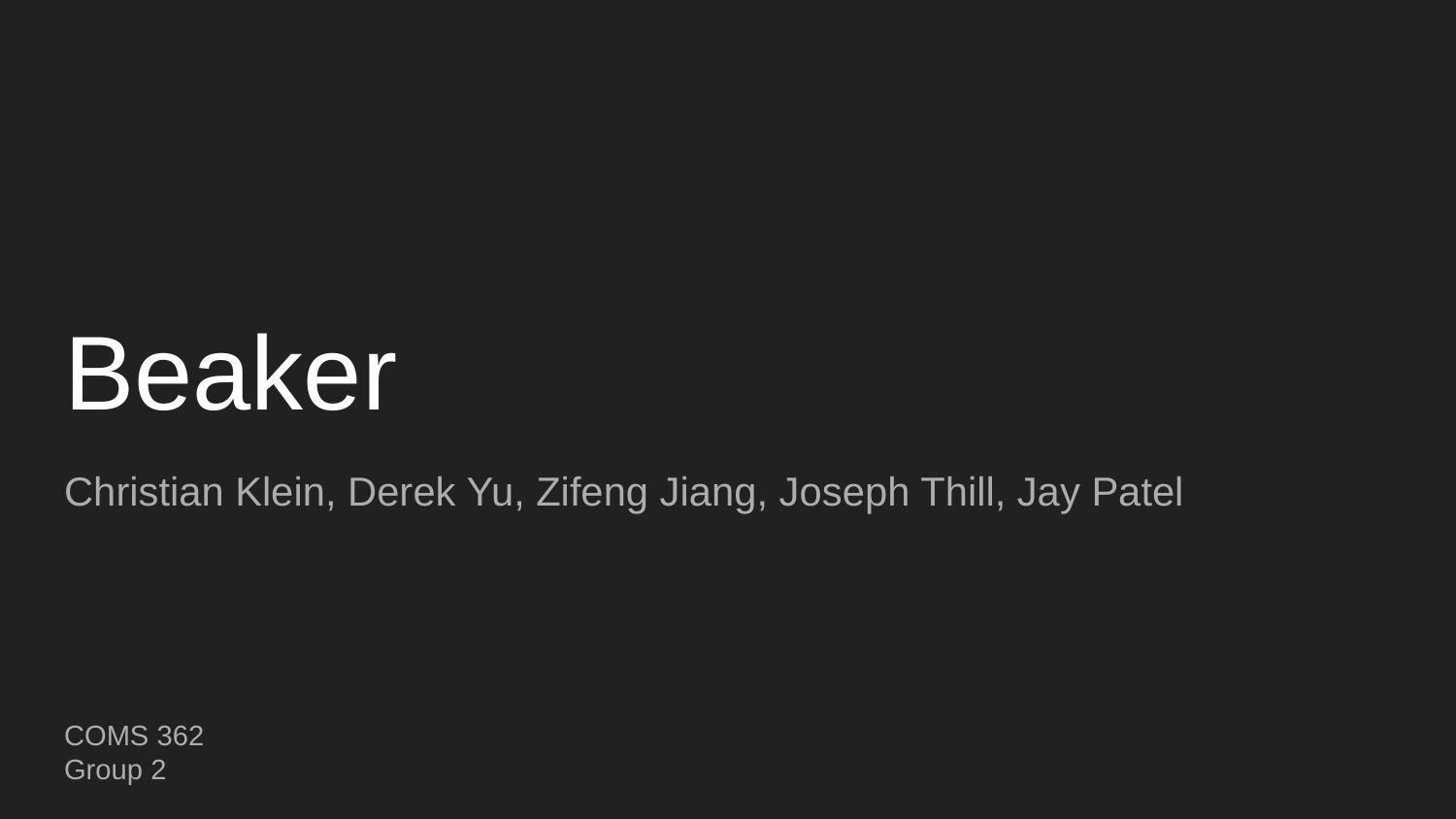

# Beaker
Christian Klein, Derek Yu, Zifeng Jiang, Joseph Thill, Jay Patel

COMS 362
Group 2